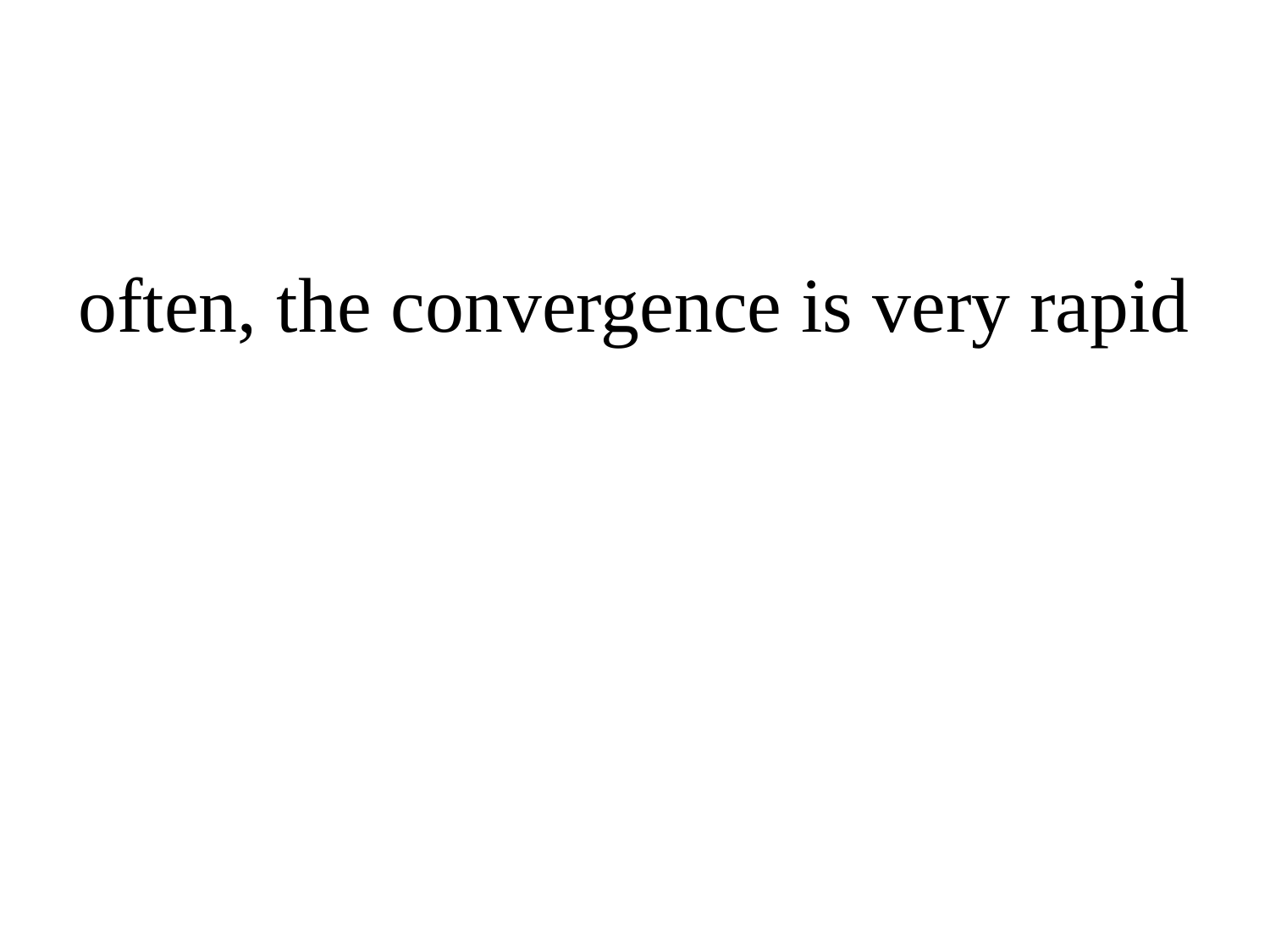

# often, the convergence is very rapid